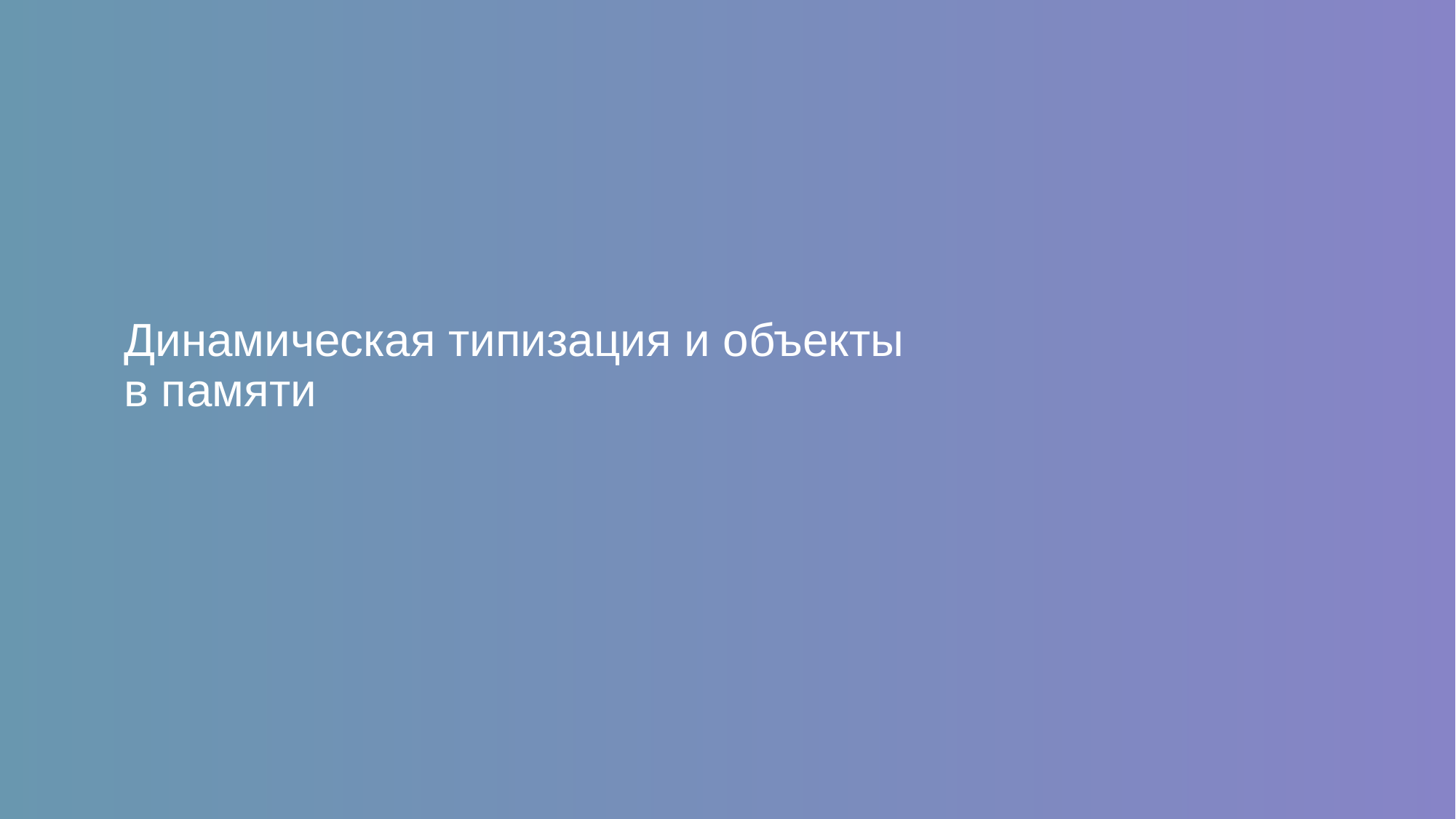

# Динамическая типизация и объекты в памяти